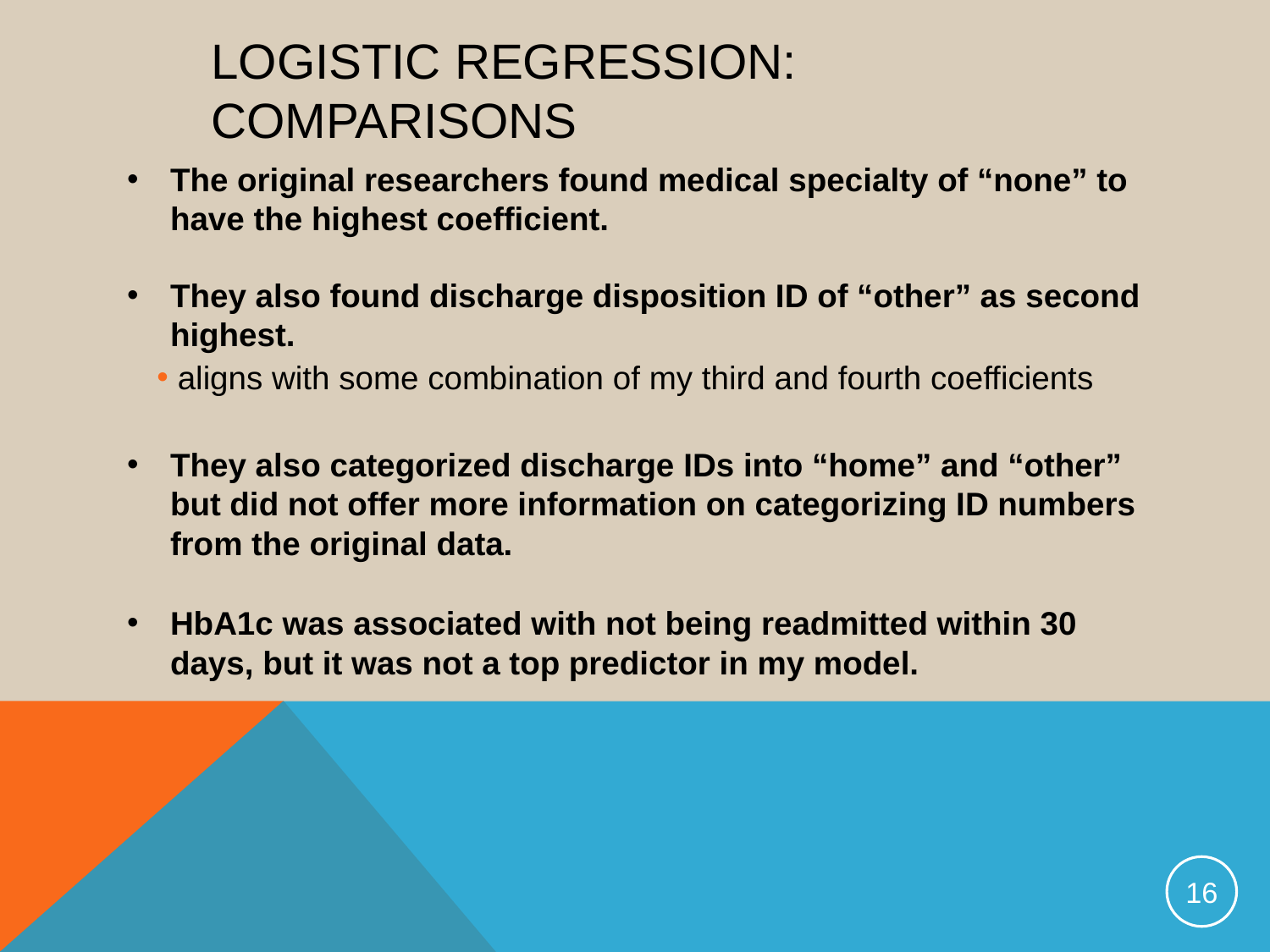

# Logistic regression: comparisons
The original researchers found medical specialty of “none” to have the highest coefficient.

They also found discharge disposition ID of “other” as second highest.
aligns with some combination of my third and fourth coefficients

They also categorized discharge IDs into “home” and “other” but did not offer more information on categorizing ID numbers from the original data.

HbA1c was associated with not being readmitted within 30 days, but it was not a top predictor in my model.
16